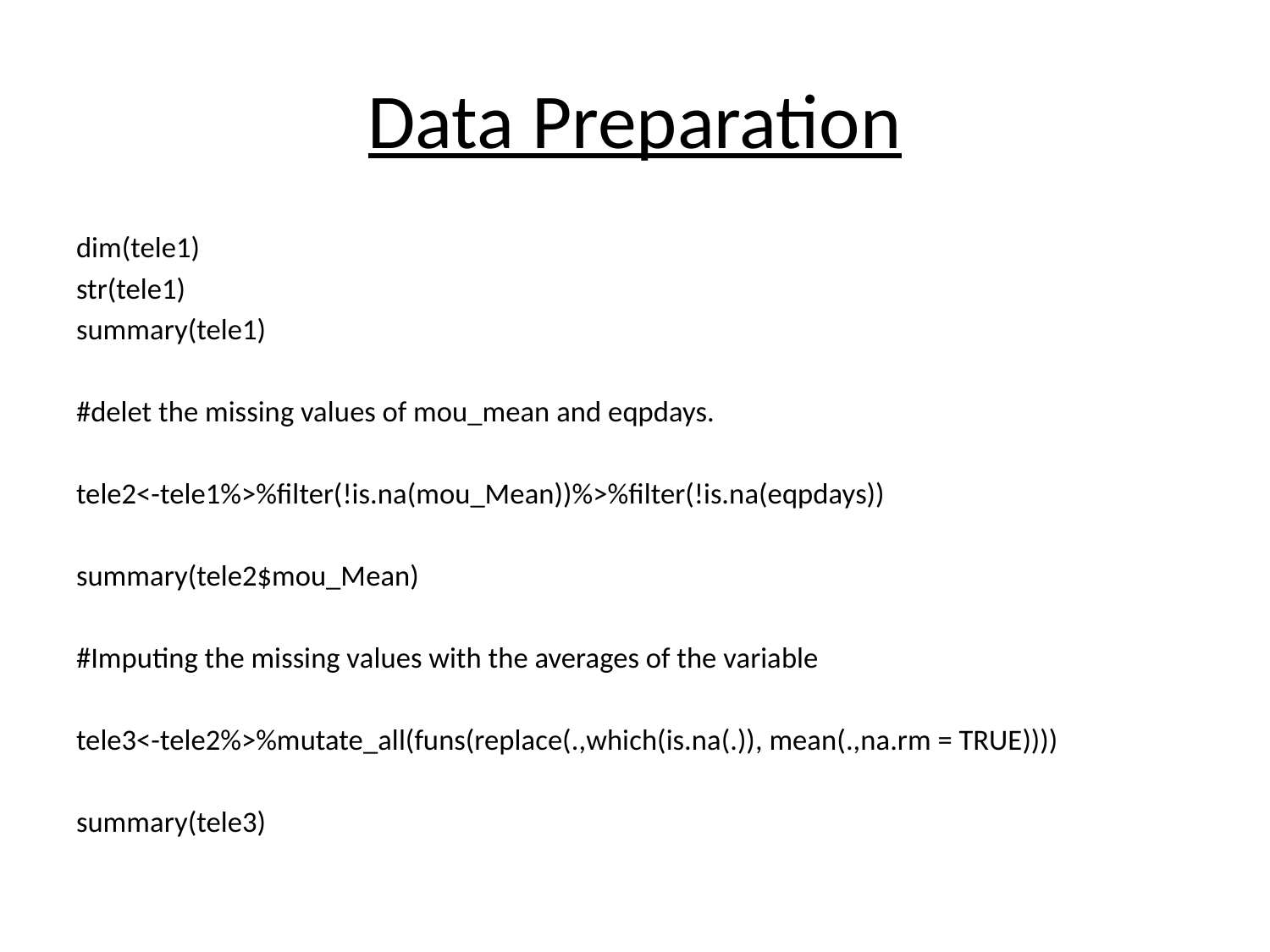

# Data Preparation
dim(tele1)
str(tele1)
summary(tele1)

#delet the missing values of mou_mean and eqpdays.

tele2<-tele1%>%filter(!is.na(mou_Mean))%>%filter(!is.na(eqpdays))

summary(tele2$mou_Mean)

#Imputing the missing values with the averages of the variable

tele3<-tele2%>%mutate_all(funs(replace(.,which(is.na(.)), mean(.,na.rm = TRUE))))

summary(tele3)